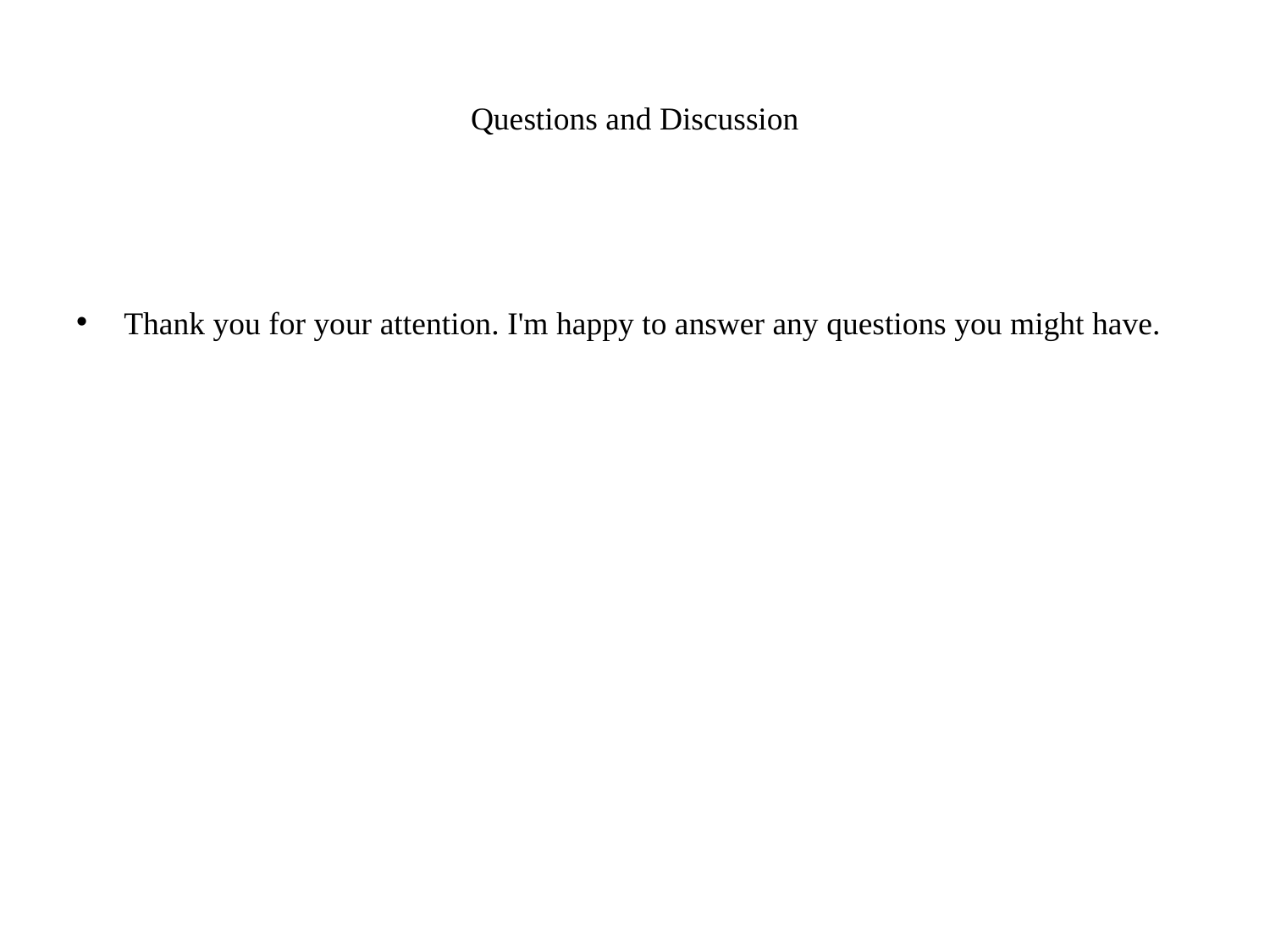

# Questions and Discussion

Thank you for your attention. I'm happy to answer any questions you might have.